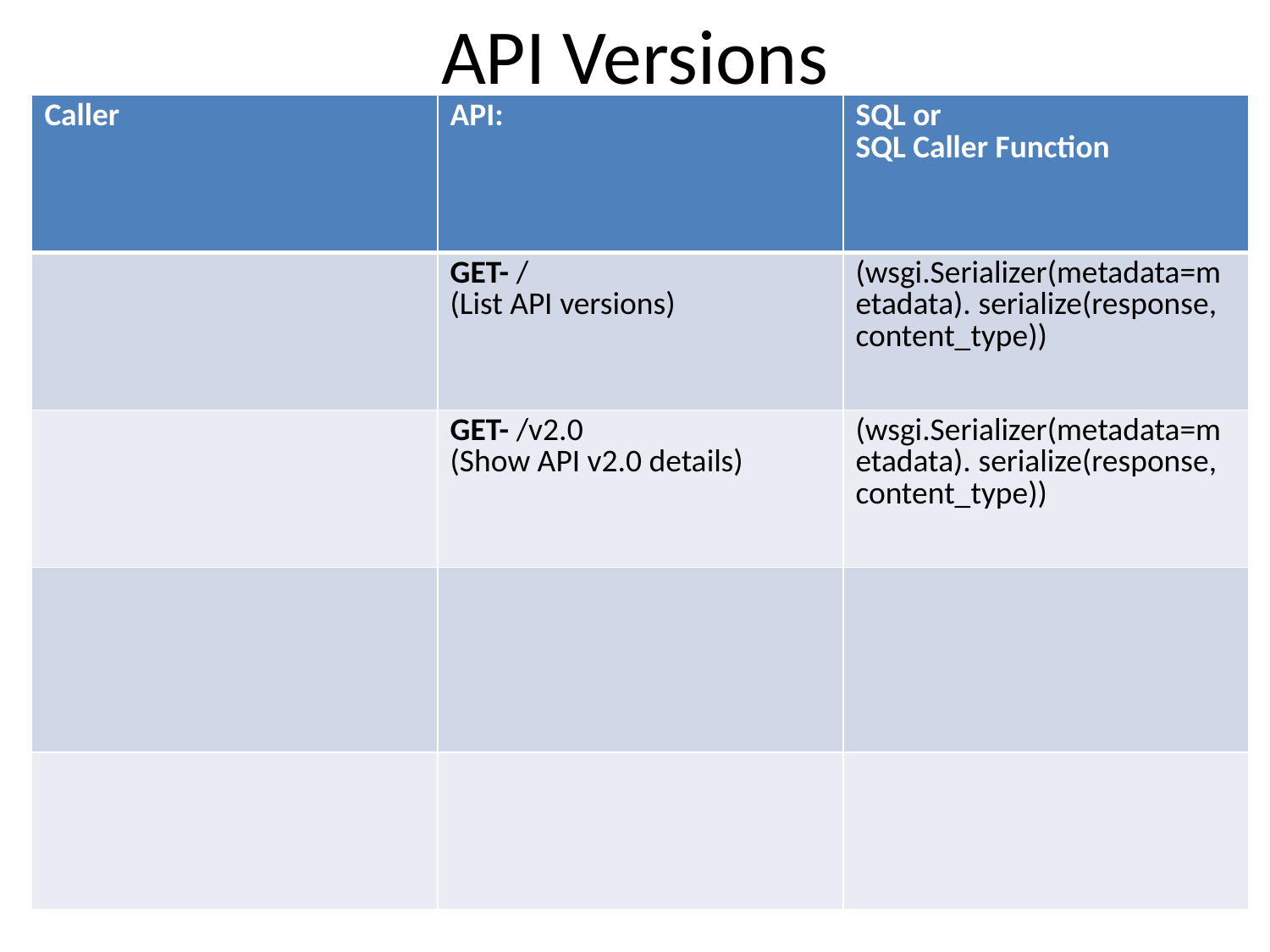

# API Versions
| Caller | API: | SQL or SQL Caller Function |
| --- | --- | --- |
|  | GET- / (List API versions) | (wsgi.Serializer(metadata=metadata). serialize(response, content\_type)) |
|  | GET- /v2.0 (Show API v2.0 details) | (wsgi.Serializer(metadata=metadata). serialize(response, content\_type)) |
|  |  |  |
|  |  |  |